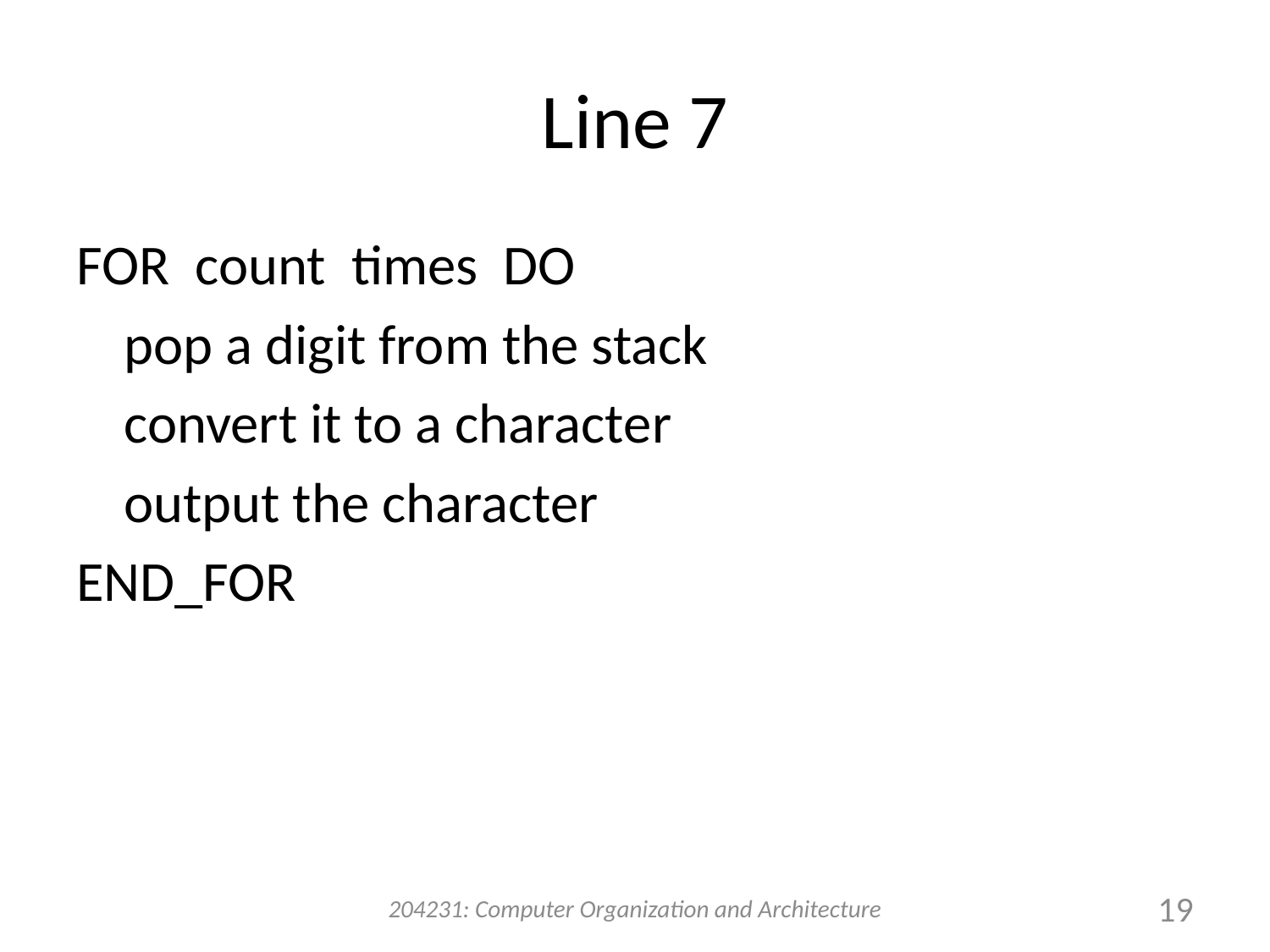

# Line 7
FOR  count  times  DO
	pop a digit from the stack
	convert it to a character
	output the character
END_FOR
204231: Computer Organization and Architecture
19